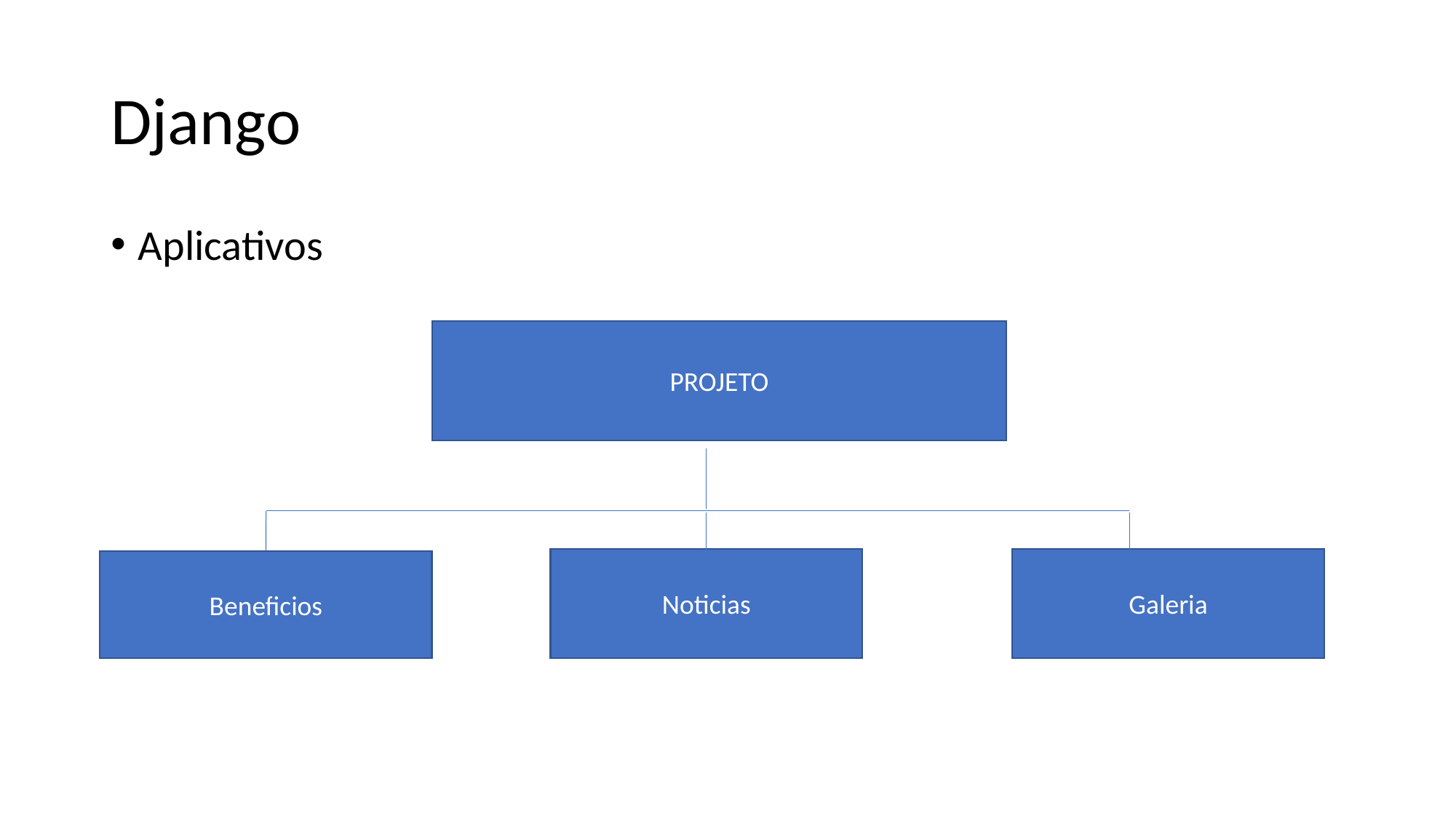

# Django
Aplicativos
PROJETO
Noticias
Galeria
Beneficios